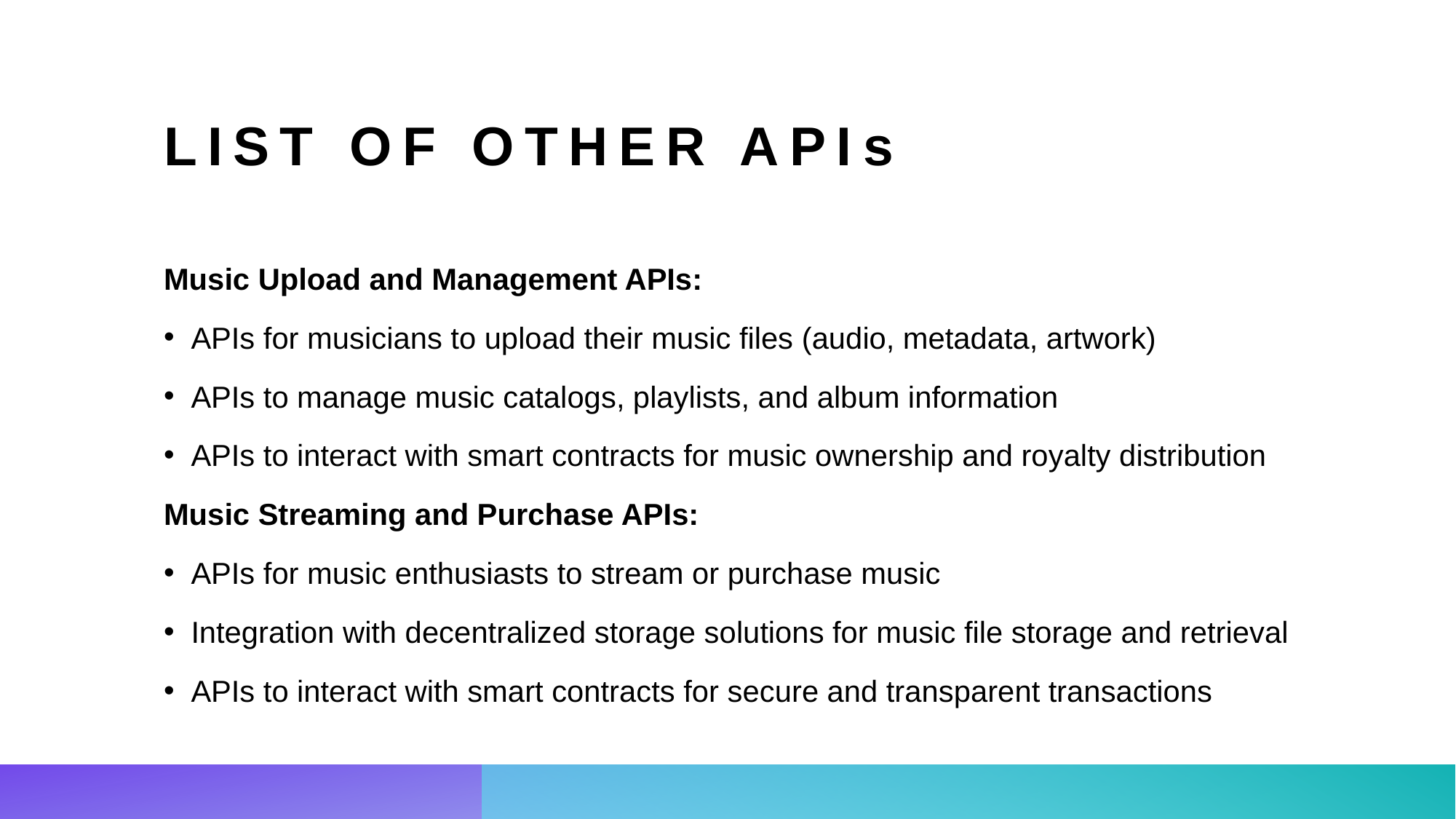

# List of Other APIs
Music Upload and Management APIs:
APIs for musicians to upload their music files (audio, metadata, artwork)
APIs to manage music catalogs, playlists, and album information
APIs to interact with smart contracts for music ownership and royalty distribution
Music Streaming and Purchase APIs:
APIs for music enthusiasts to stream or purchase music
Integration with decentralized storage solutions for music file storage and retrieval
APIs to interact with smart contracts for secure and transparent transactions